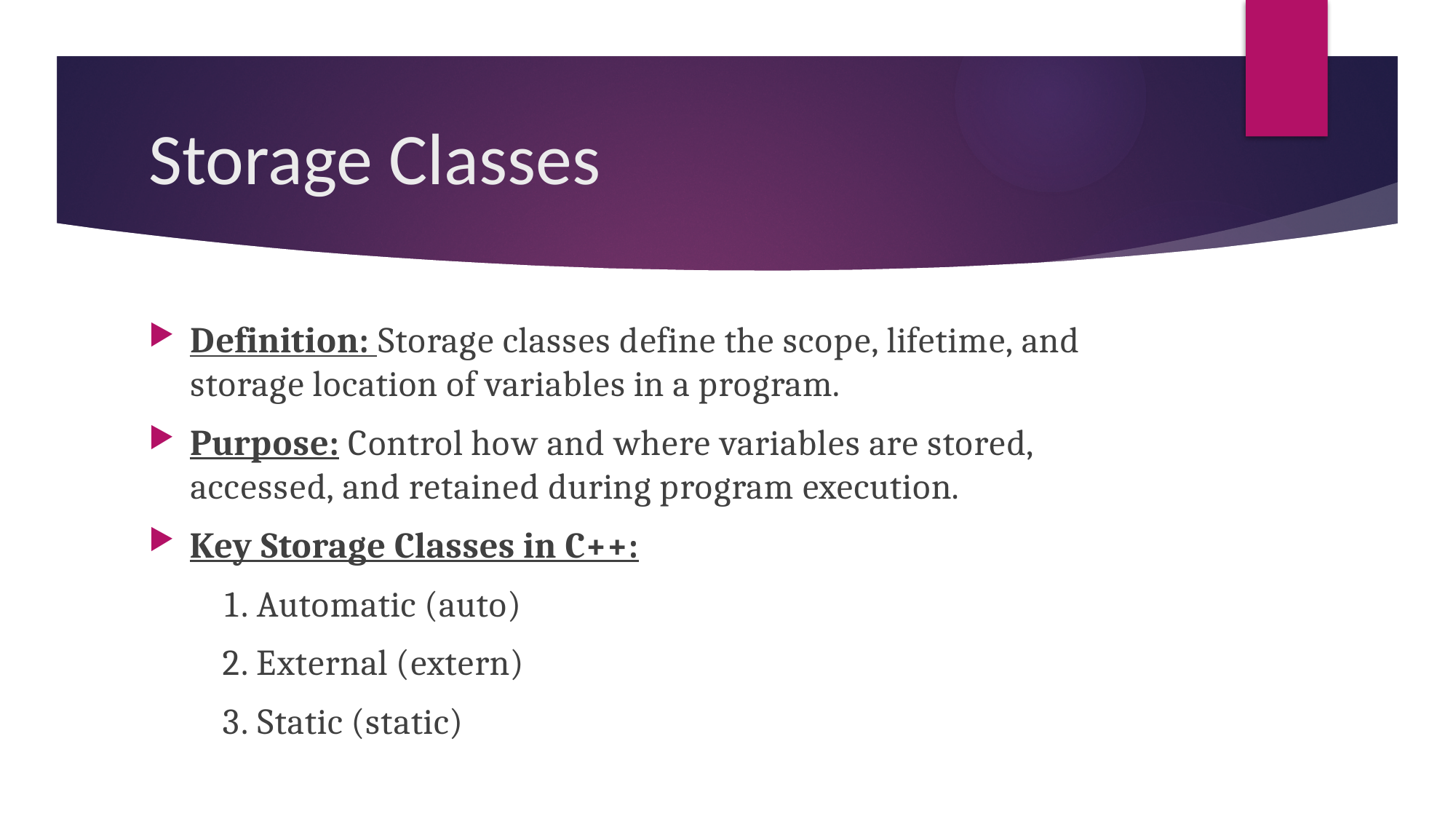

# Storage Classes
Definition: Storage classes define the scope, lifetime, and storage location of variables in a program.
Purpose: Control how and where variables are stored, accessed, and retained during program execution.
Key Storage Classes in C++:
         1. Automatic (auto)
         2. External (extern)
         3. Static (static)